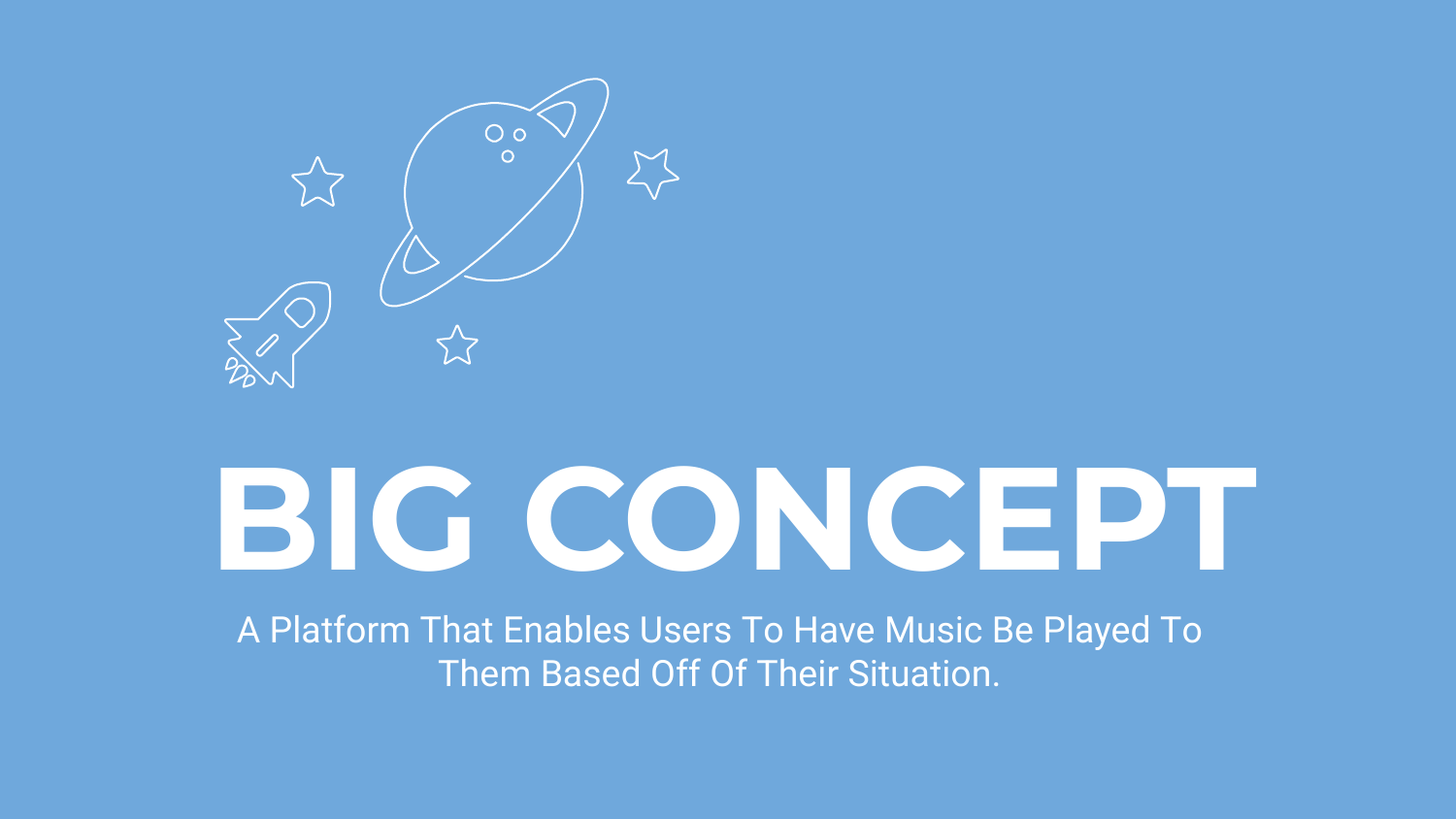

BIG CONCEPT
A Platform That Enables Users To Have Music Be Played To Them Based Off Of Their Situation.